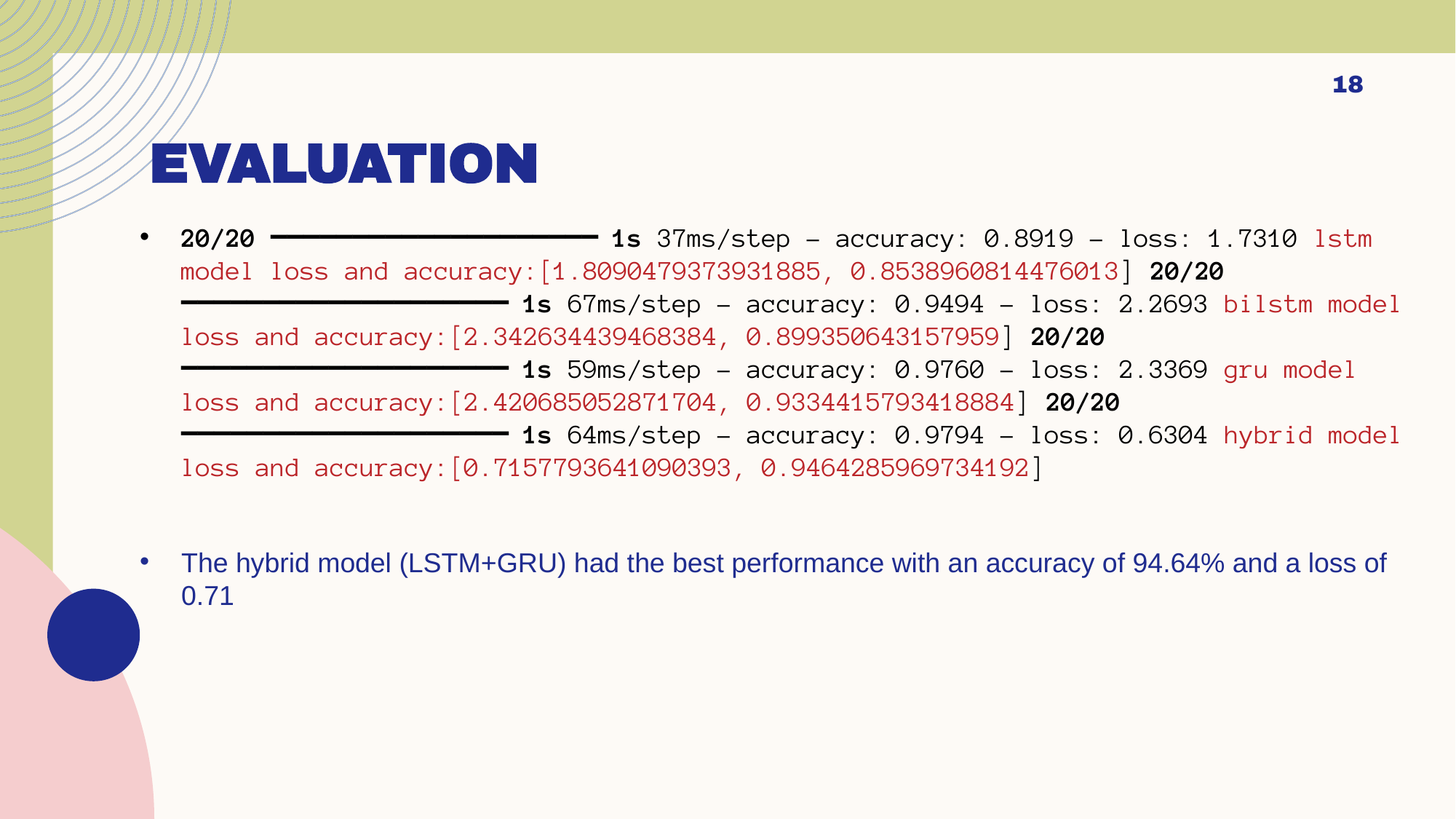

18
# Evaluation
20/20 ━━━━━━━━━━━━━━━━━━━━ 1s 37ms/step - accuracy: 0.8919 - loss: 1.7310 lstm model loss and accuracy:[1.8090479373931885, 0.8538960814476013] 20/20 ━━━━━━━━━━━━━━━━━━━━ 1s 67ms/step - accuracy: 0.9494 - loss: 2.2693 bilstm model loss and accuracy:[2.342634439468384, 0.899350643157959] 20/20 ━━━━━━━━━━━━━━━━━━━━ 1s 59ms/step - accuracy: 0.9760 - loss: 2.3369 gru model loss and accuracy:[2.420685052871704, 0.9334415793418884] 20/20 ━━━━━━━━━━━━━━━━━━━━ 1s 64ms/step - accuracy: 0.9794 - loss: 0.6304 hybrid model loss and accuracy:[0.7157793641090393, 0.9464285969734192]

The hybrid model (LSTM+GRU) had the best performance with an accuracy of 94.64% and a loss of 0.71